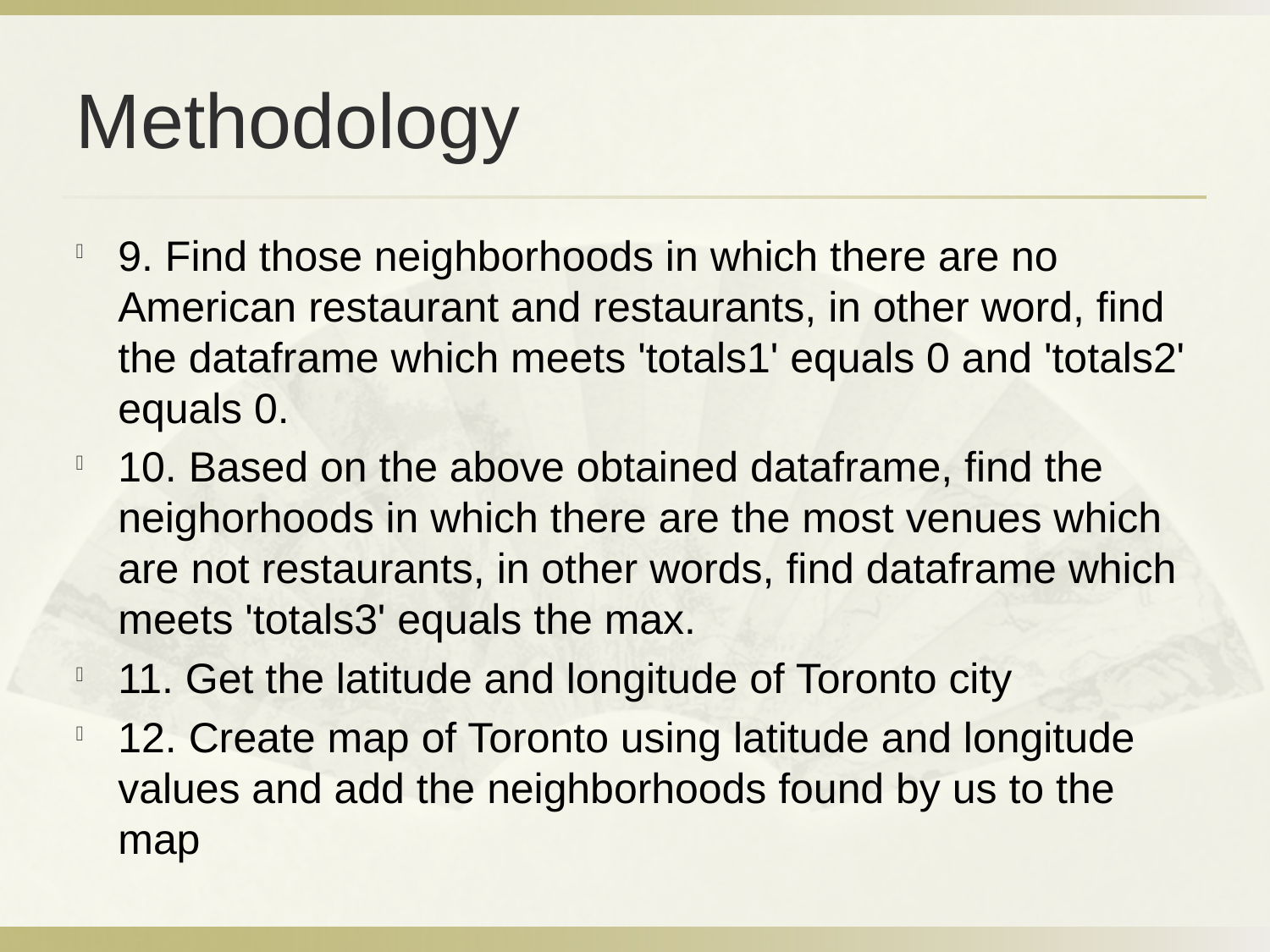

# Methodology
9. Find those neighborhoods in which there are no American restaurant and restaurants, in other word, find the dataframe which meets 'totals1' equals 0 and 'totals2' equals 0.
10. Based on the above obtained dataframe, find the neighorhoods in which there are the most venues which are not restaurants, in other words, find dataframe which meets 'totals3' equals the max.
11. Get the latitude and longitude of Toronto city
12. Create map of Toronto using latitude and longitude values and add the neighborhoods found by us to the map